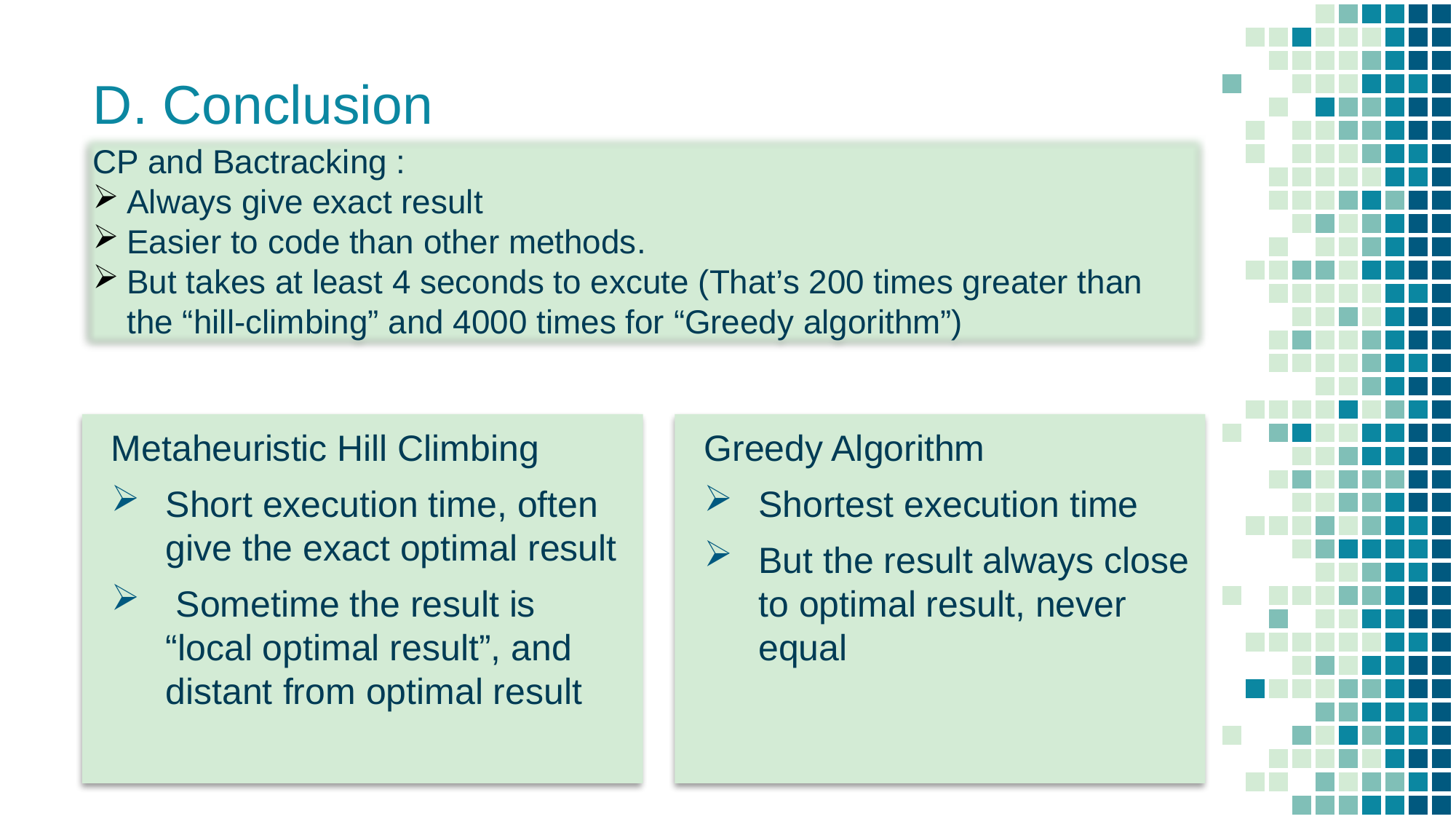

# D. Conclusion
CP and Bactracking :
Always give exact result
Easier to code than other methods.
But takes at least 4 seconds to excute (That’s 200 times greater than the “hill-climbing” and 4000 times for “Greedy algorithm”)
Greedy Algorithm
Shortest execution time
But the result always close to optimal result, never equal

Metaheuristic Hill Climbing
Short execution time, often give the exact optimal result
 Sometime the result is “local optimal result”, and distant from optimal result